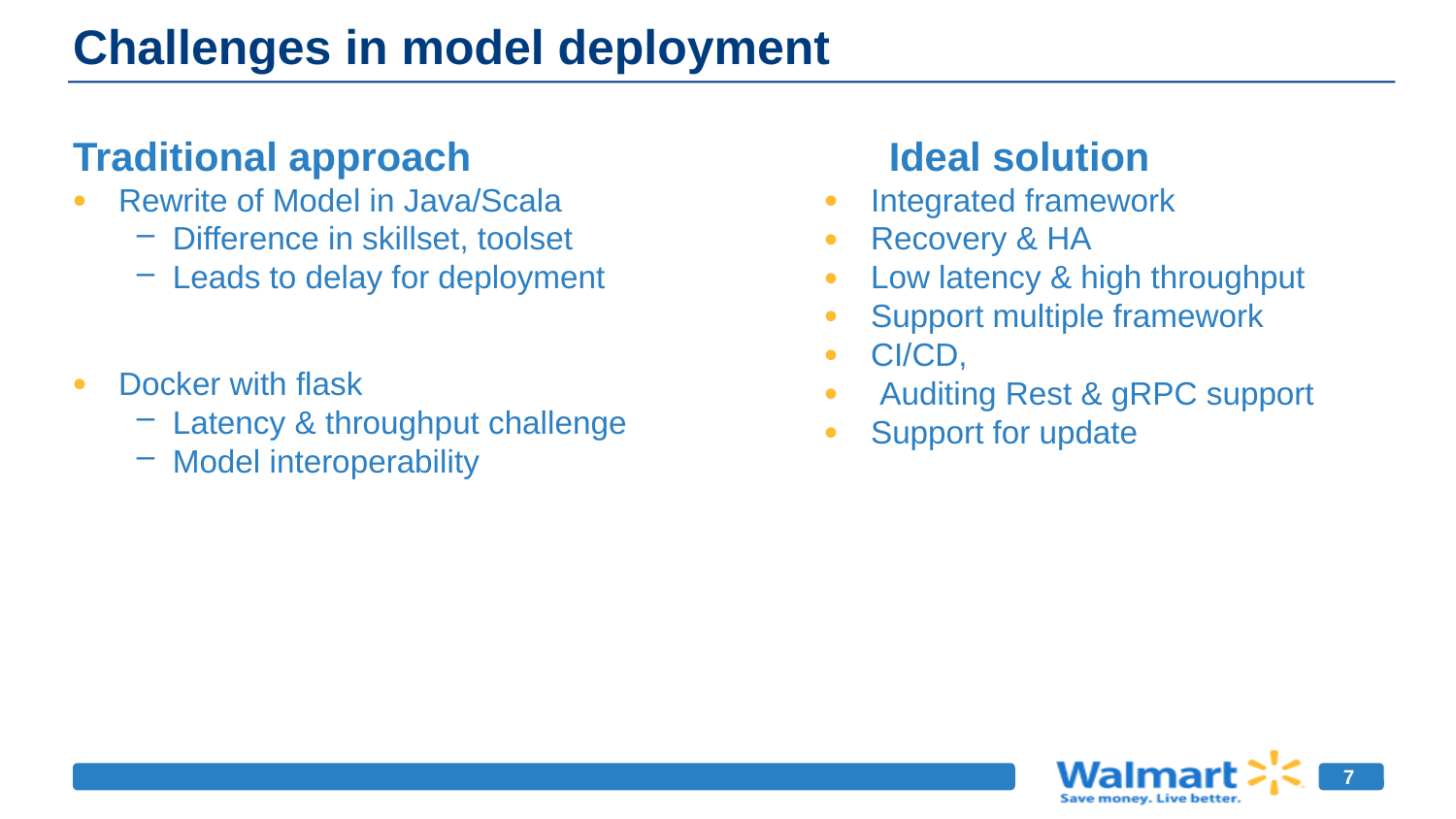

# Challenges in model deployment
Traditional approach
Rewrite of Model in Java/Scala
Difference in skillset, toolset
Leads to delay for deployment

Docker with flask
Latency & throughput challenge
Model interoperability

Ideal solution
Integrated framework
Recovery & HA
Low latency & high throughput
Support multiple framework
CI/CD,
 Auditing Rest & gRPC support
Support for update

7